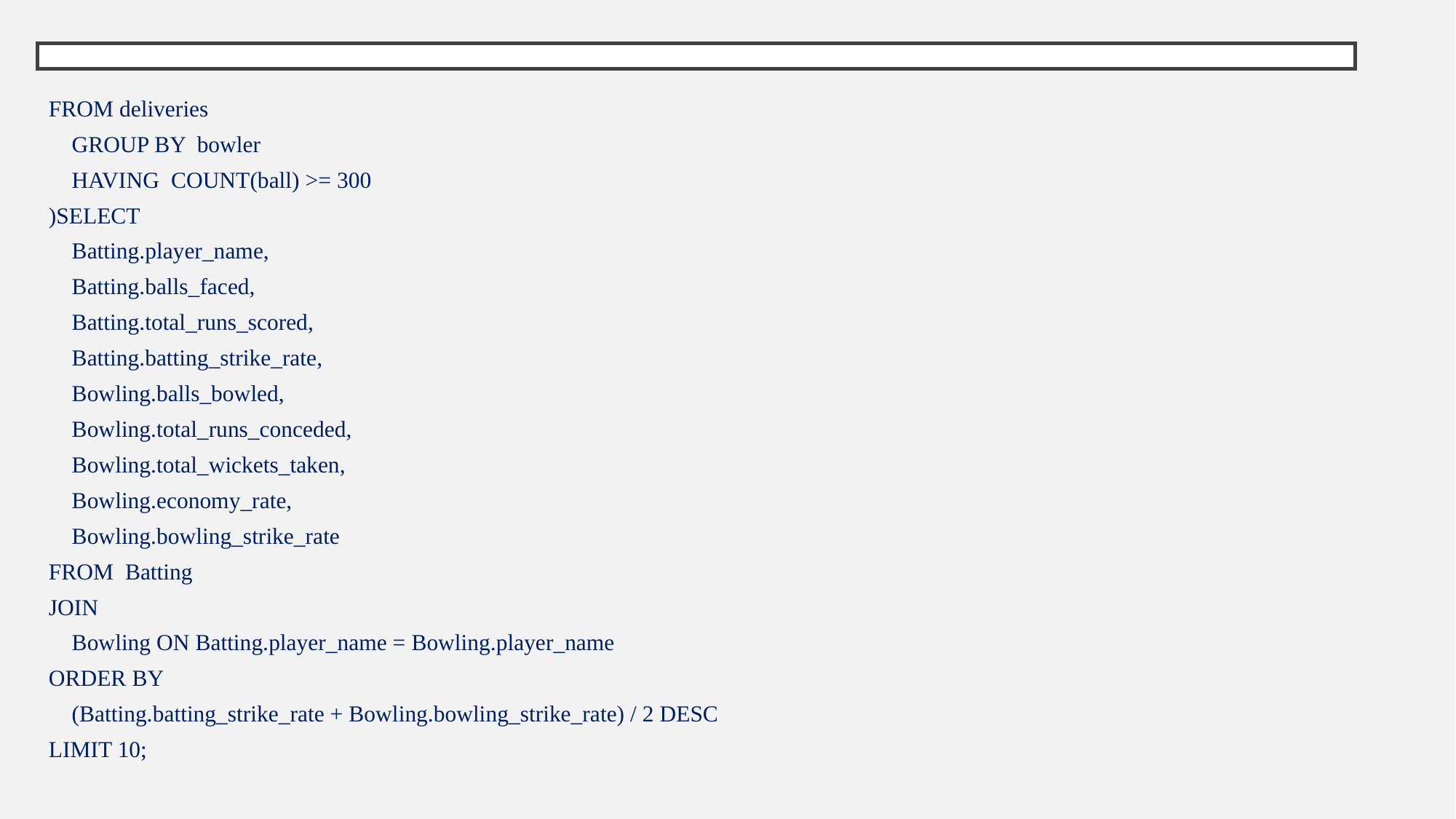

# .
FROM deliveries
    GROUP BY  bowler
    HAVING  COUNT(ball) >= 300
)SELECT
    Batting.player_name,
    Batting.balls_faced,
    Batting.total_runs_scored,
    Batting.batting_strike_rate,
    Bowling.balls_bowled,
    Bowling.total_runs_conceded,
    Bowling.total_wickets_taken,
    Bowling.economy_rate,
    Bowling.bowling_strike_rate
FROM  Batting
JOIN
    Bowling ON Batting.player_name = Bowling.player_name
ORDER BY
    (Batting.batting_strike_rate + Bowling.bowling_strike_rate) / 2 DESC
LIMIT 10;